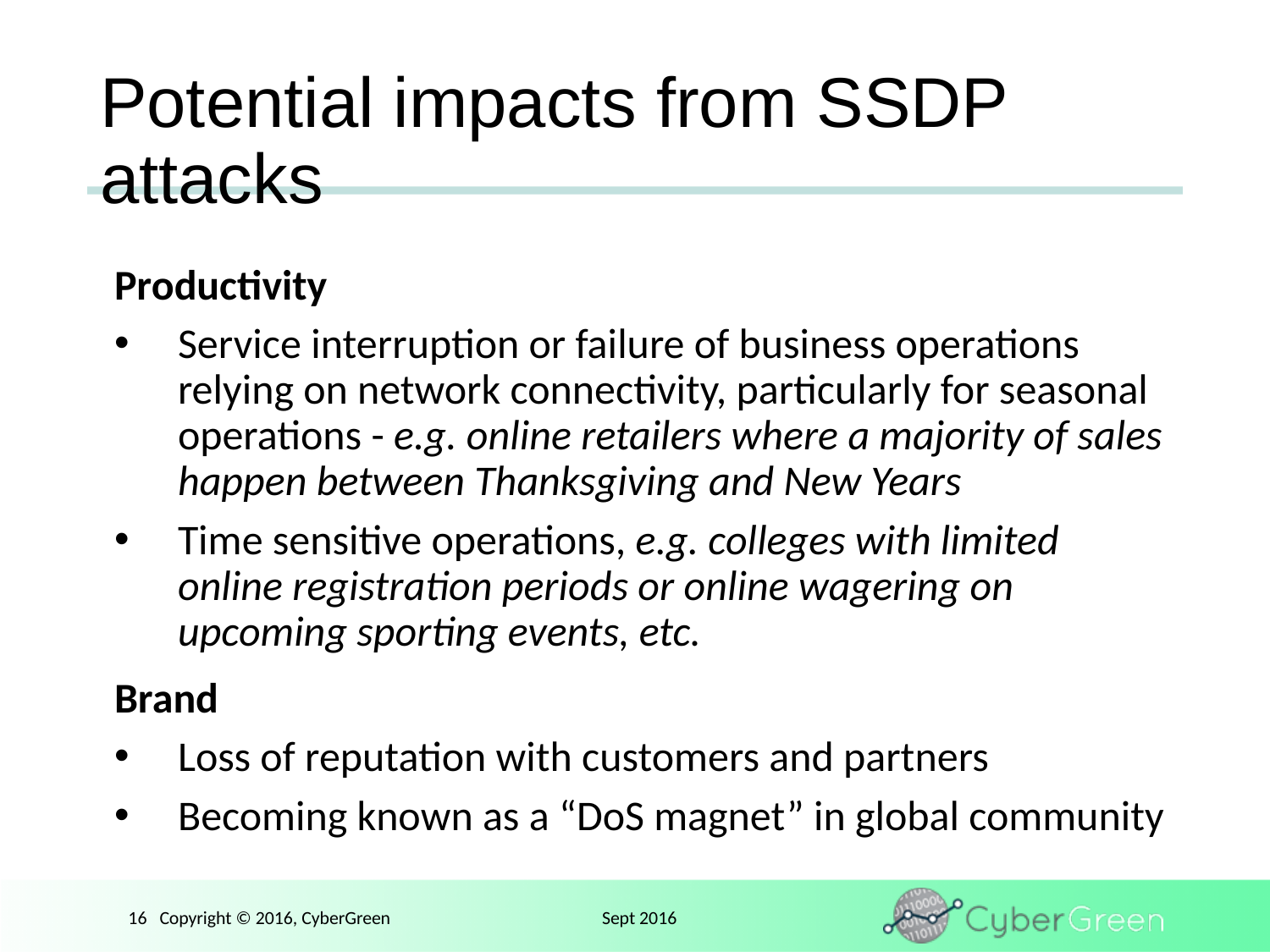

# Potential impacts from SSDP attacks
Productivity
Service interruption or failure of business operations relying on network connectivity, particularly for seasonal  operations - e.g. online retailers where a majority of sales happen between Thanksgiving and New Years
Time sensitive operations, e.g. colleges with limited online registration periods or online wagering on upcoming sporting events, etc.
Brand
Loss of reputation with customers and partners
Becoming known as a “DoS magnet” in global community

16   Copyright © 2016, CyberGreen	                      Sept 2016